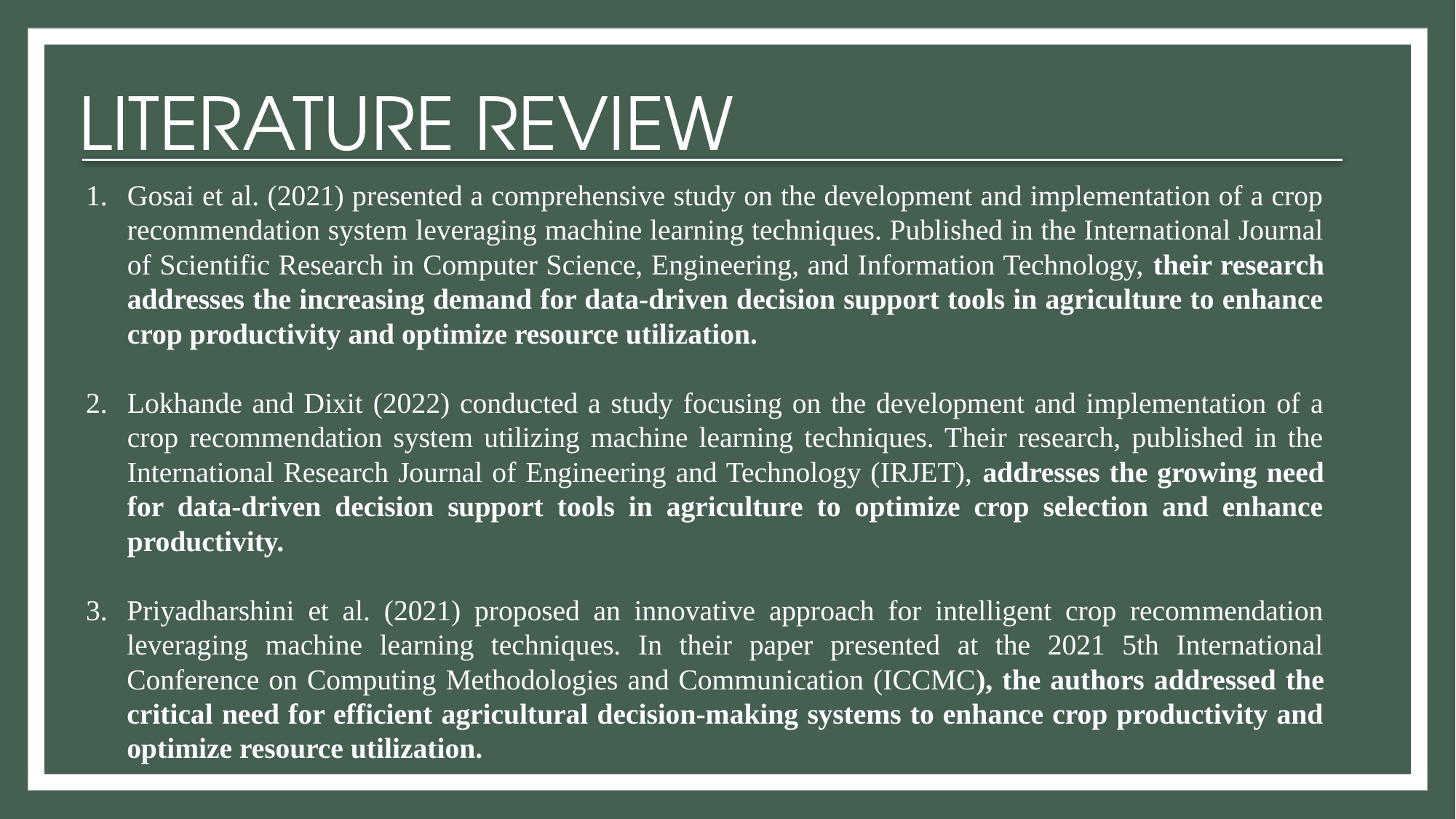

# LITERATURE REVIEW
Gosai et al. (2021) presented a comprehensive study on the development and implementation of a crop recommendation system leveraging machine learning techniques. Published in the International Journal of Scientific Research in Computer Science, Engineering, and Information Technology, their research addresses the increasing demand for data-driven decision support tools in agriculture to enhance crop productivity and optimize resource utilization.

Lokhande and Dixit (2022) conducted a study focusing on the development and implementation of a crop recommendation system utilizing machine learning techniques. Their research, published in the International Research Journal of Engineering and Technology (IRJET), addresses the growing need for data-driven decision support tools in agriculture to optimize crop selection and enhance productivity.

Priyadharshini et al. (2021) proposed an innovative approach for intelligent crop recommendation leveraging machine learning techniques. In their paper presented at the 2021 5th International Conference on Computing Methodologies and Communication (ICCMC), the authors addressed the critical need for efficient agricultural decision-making systems to enhance crop productivity and optimize resource utilization.